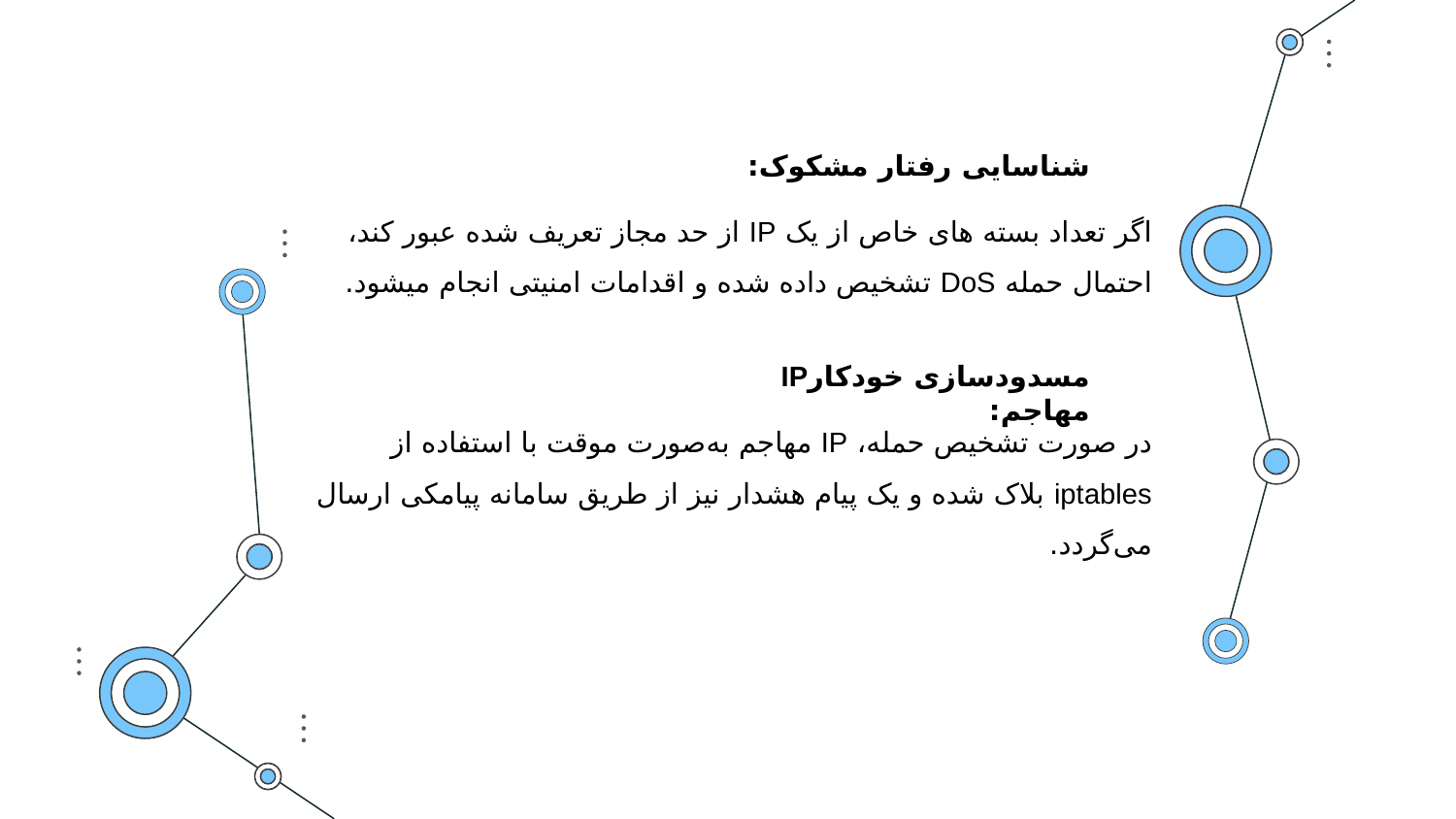

شناسایی رفتار مشکوک:
اگر تعداد بسته های خاص از یک IP از حد مجاز تعریف شده عبور کند، احتمال حمله DoS تشخیص داده شده و اقدامات امنیتی انجام میشود.
مسدودسازی خودکارIP  مهاجم:
در صورت تشخیص حمله، IP مهاجم به‌صورت موقت با استفاده از iptables بلاک شده و یک پیام هشدار نیز از طریق سامانه پیامکی ارسال می‌گردد.